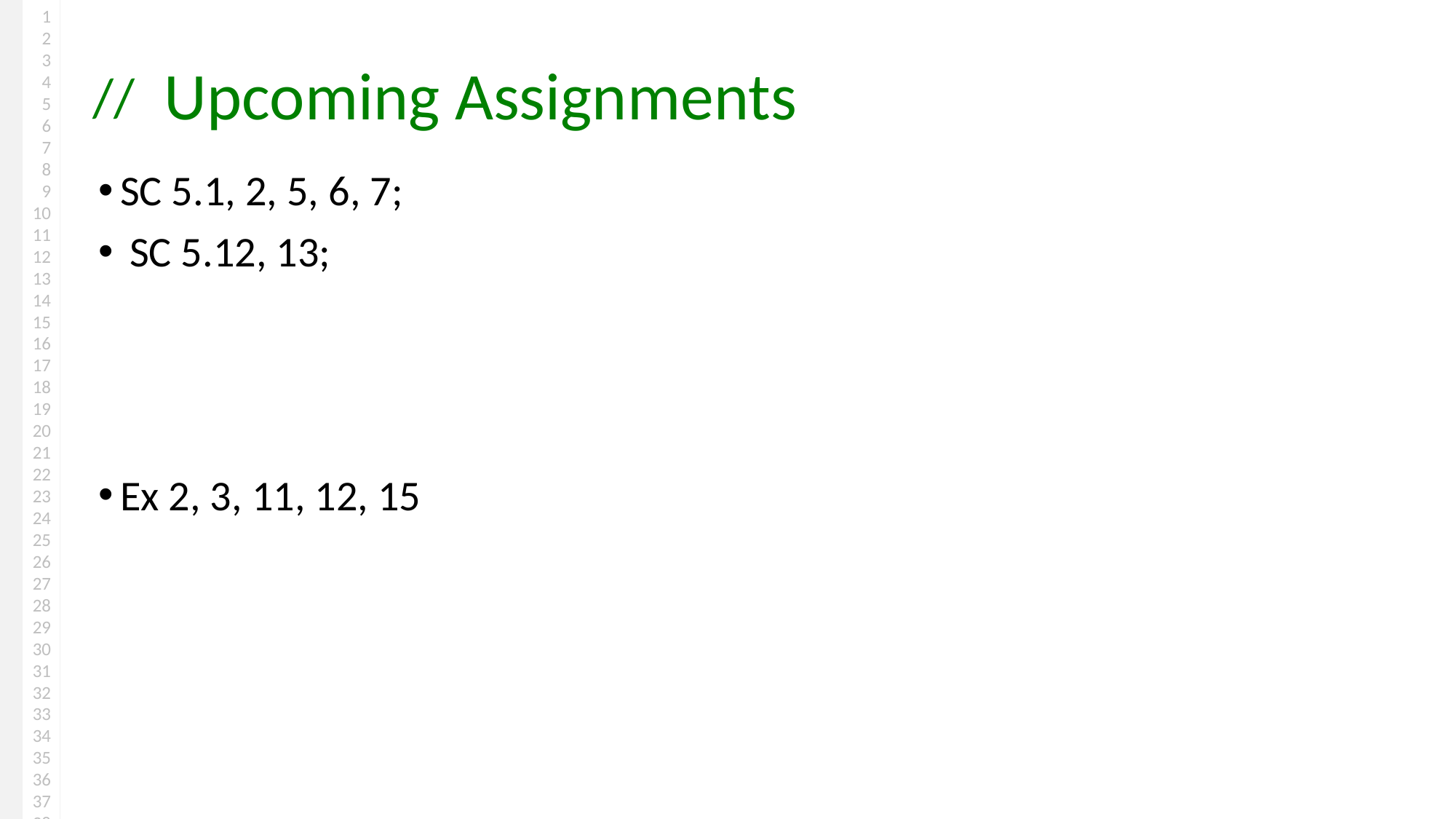

# Upcoming Assignments
SC 5.1, 2, 5, 6, 7;
 SC 5.12, 13;

Ex 2, 3, 11, 12, 15